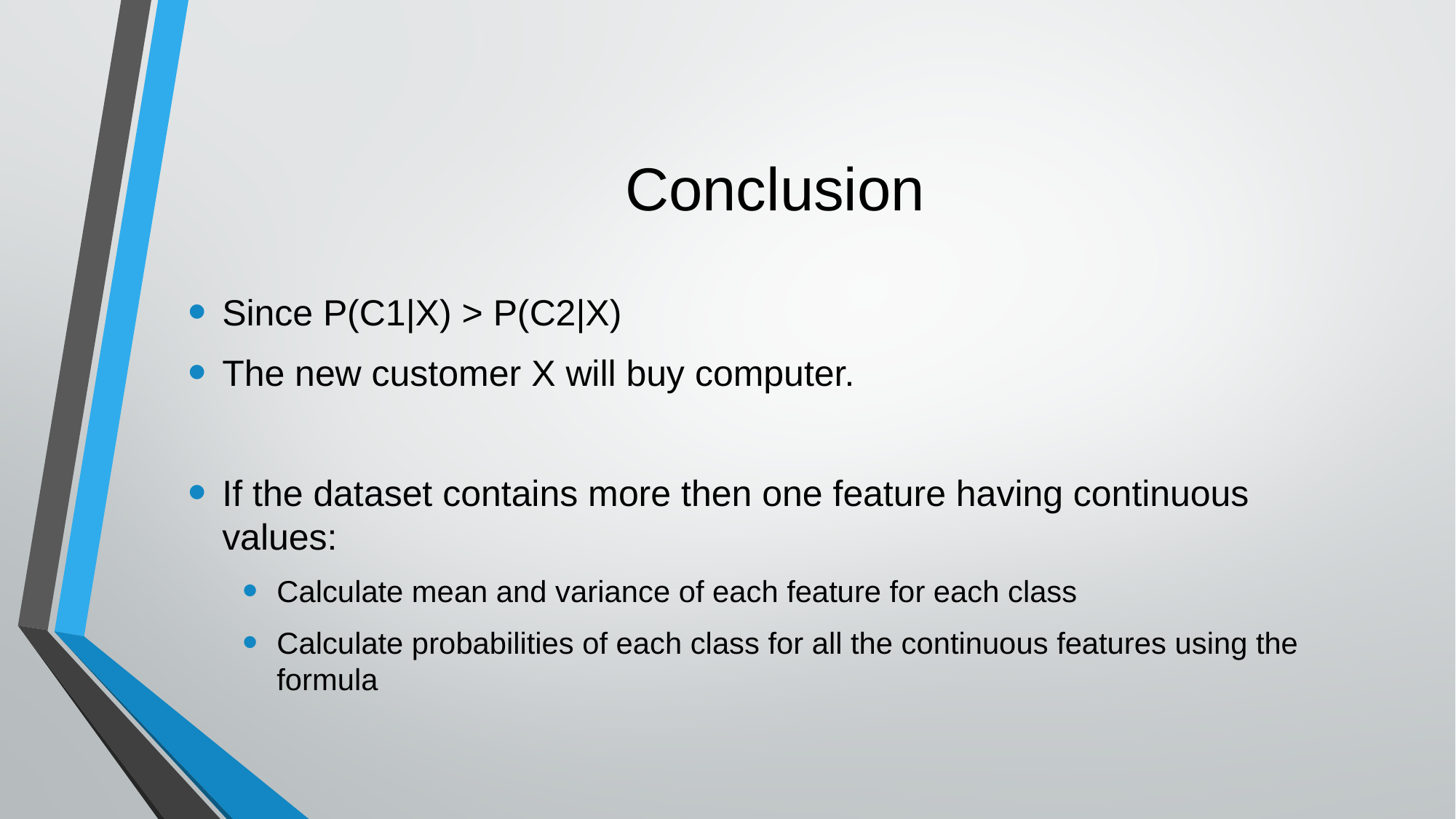

# Conclusion
Since P(C1|X) > P(C2|X)
The new customer X will buy computer.

If the dataset contains more then one feature having continuous values:
Calculate mean and variance of each feature for each class
Calculate probabilities of each class for all the continuous features using the formula